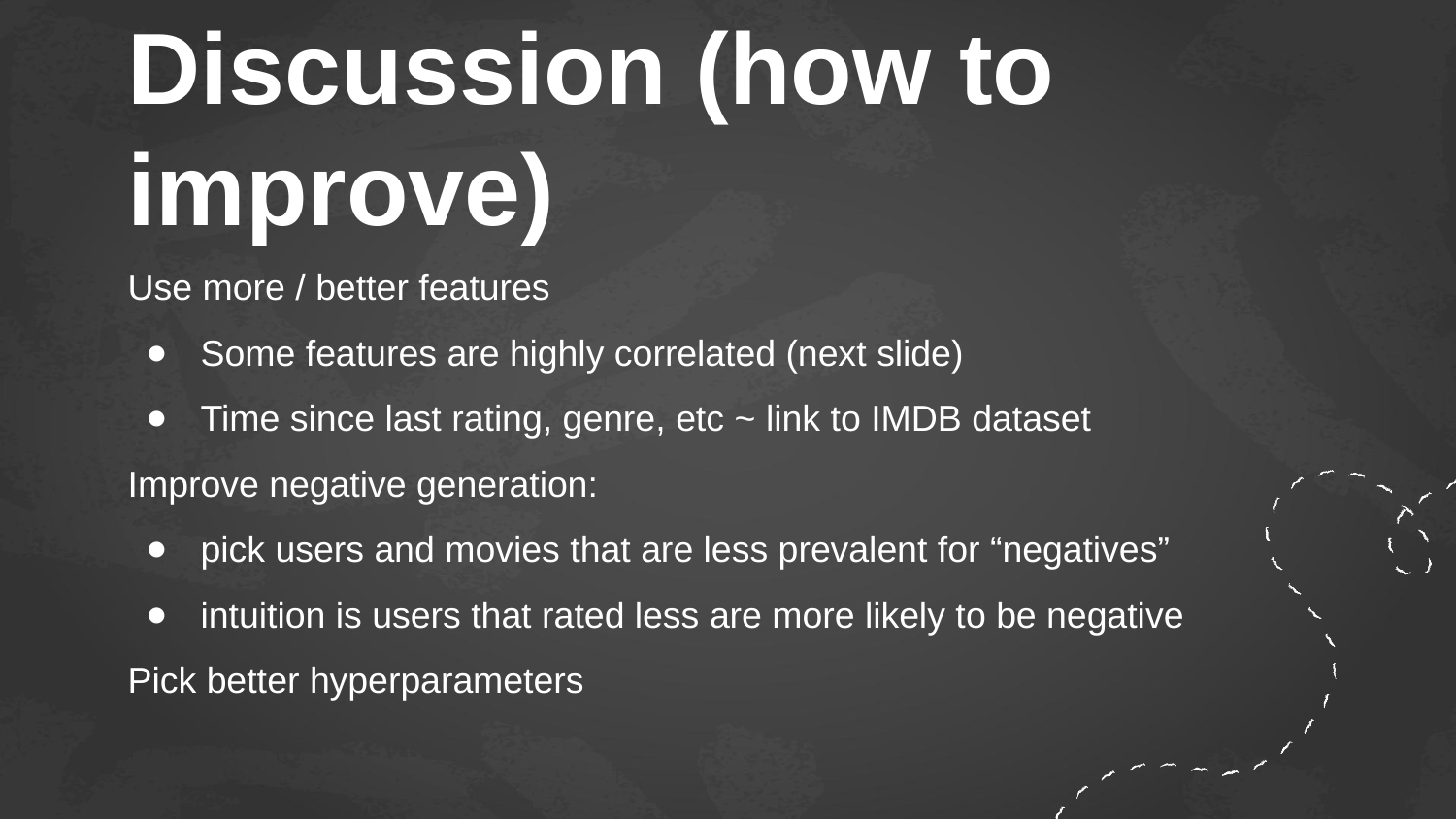

# Discussion (how to improve)
Use more / better features
Some features are highly correlated (next slide)
Time since last rating, genre, etc ~ link to IMDB dataset
Improve negative generation:
pick users and movies that are less prevalent for “negatives”
intuition is users that rated less are more likely to be negative
Pick better hyperparameters